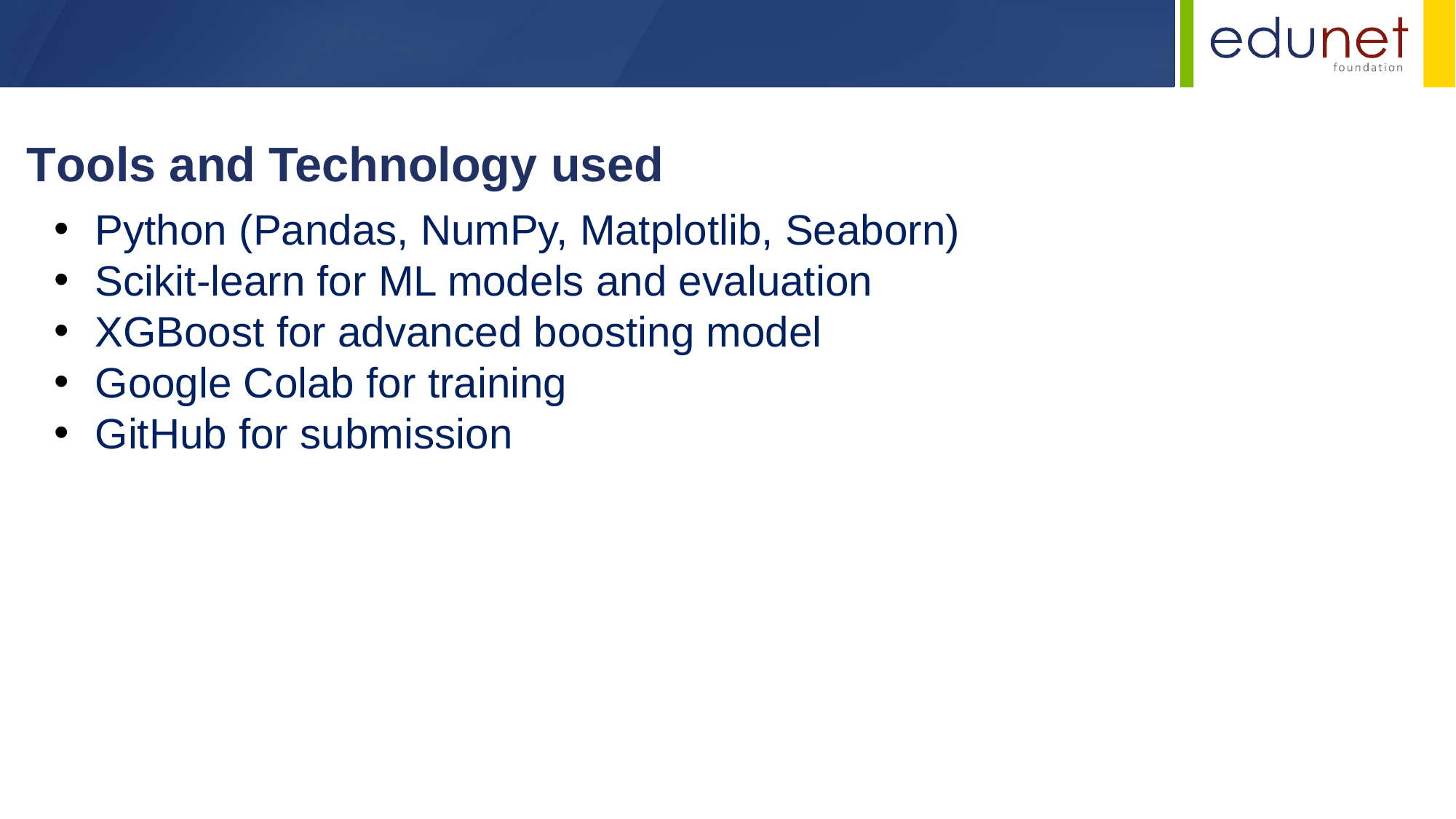

Tools and Technology used
Python (Pandas, NumPy, Matplotlib, Seaborn)
Scikit-learn for ML models and evaluation
XGBoost for advanced boosting model
Google Colab for training
GitHub for submission